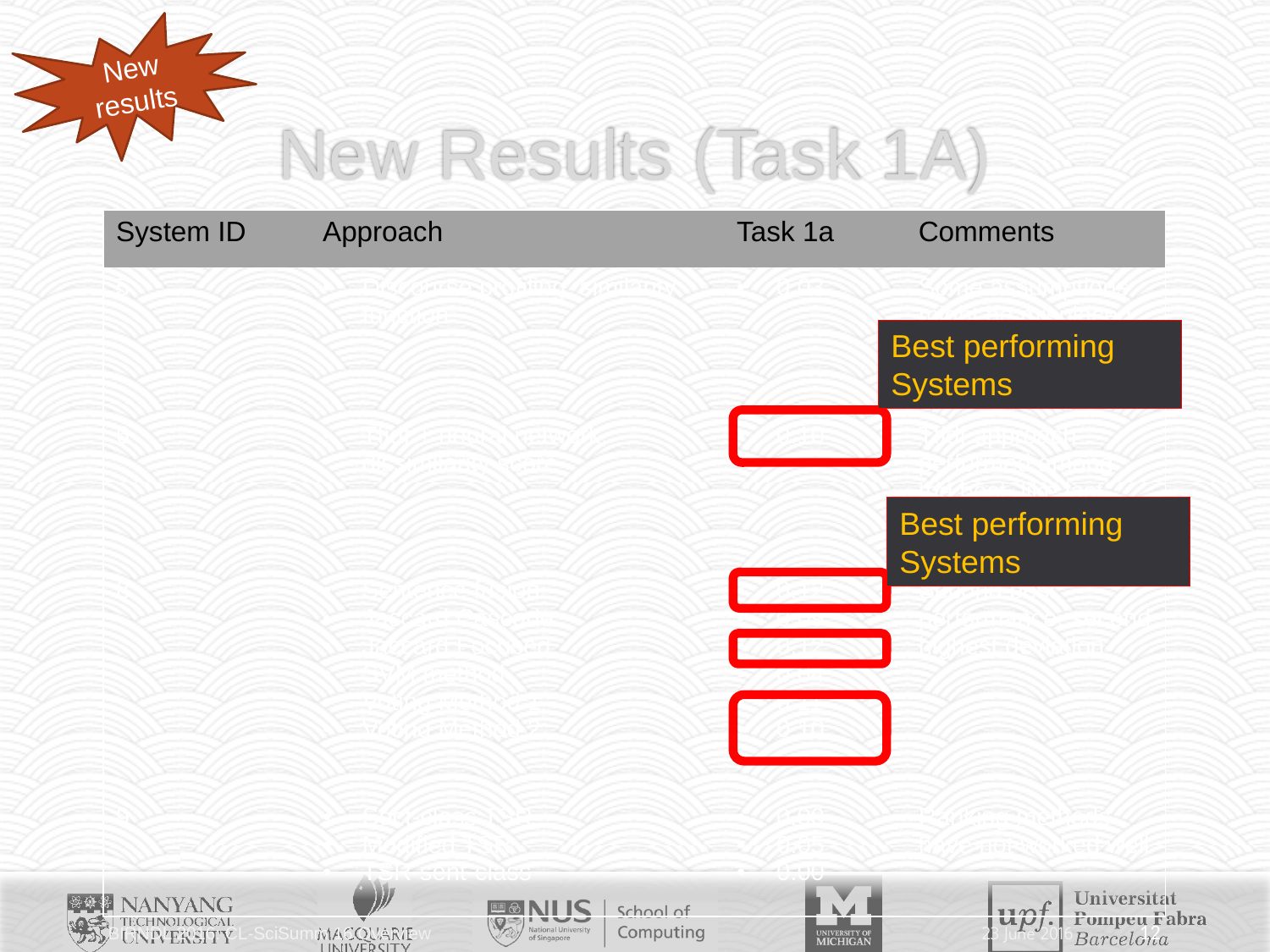

New results
# New Results (Task 1A)
| System ID | Approach | Task 1a | Comments |
| --- | --- | --- | --- |
| 5 | Discourse profiling, similarity function | 0.03 | Some assumptions might be misplaced |
| 6 | Tfidf + neural network, dissimilarity score | 0.10 | Tfidf approach performed among the best, like last year |
| 8 | Sentence fusion Jaccard Cascade Jaccard Focused SVM method Voting Method 1 Voting Method 2 | 0.12 0.09 0.12 0.04 0.11 0.10 | Second best performance, second highest deviation |
| 9 | Sect-class TSR Modified TSR TSR-sent-class | 0.00 0.05 0.00 | Ranking methods have not worked well |
Best performing Systems

Best performing Systems

12
BIRNDL 2016: CL-SciSumm 16 Overview
23 June 2016